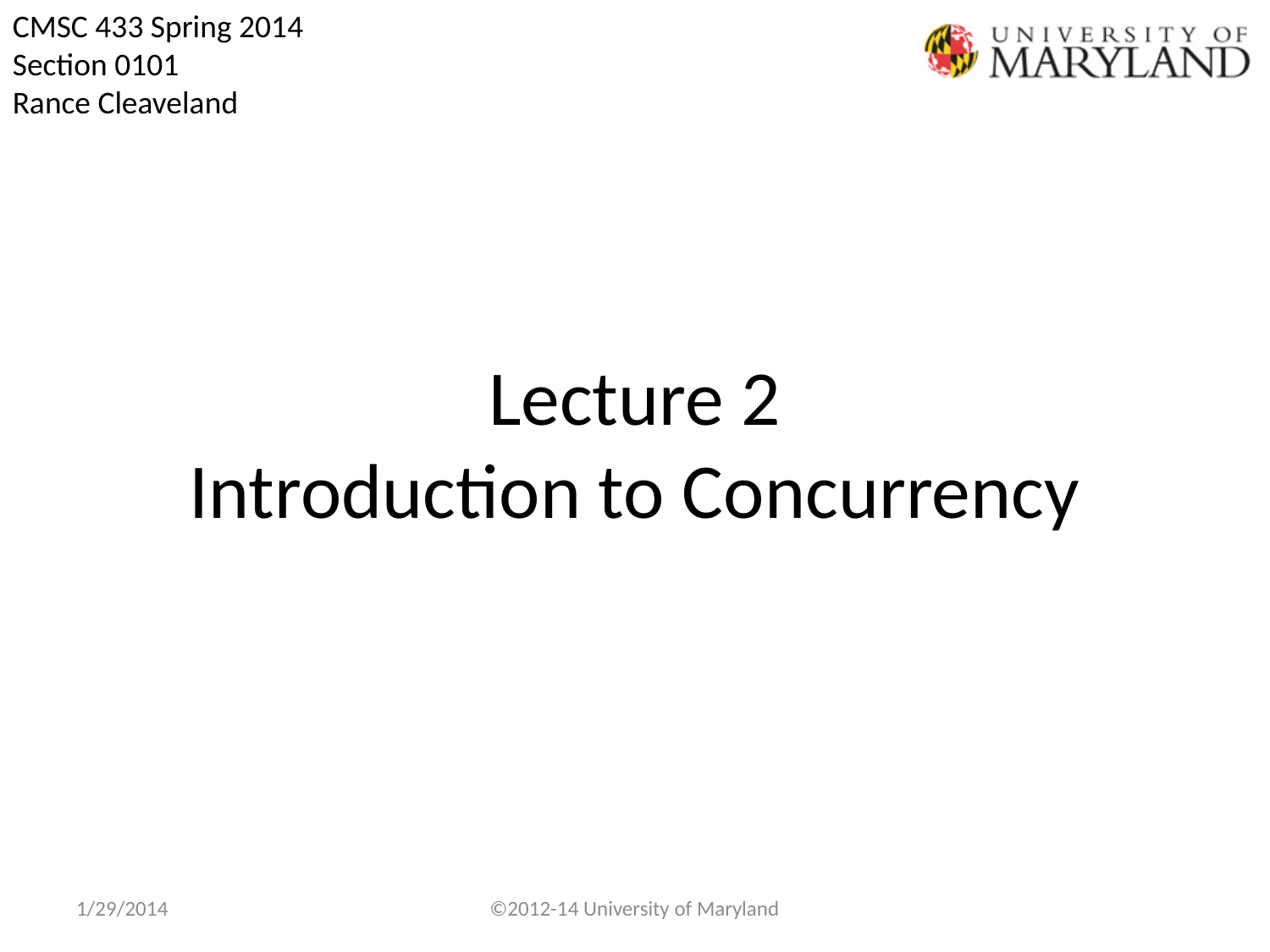

# Lecture 2 Introduction to Concurrency
1/29/2014
©2012-14 University of Maryland